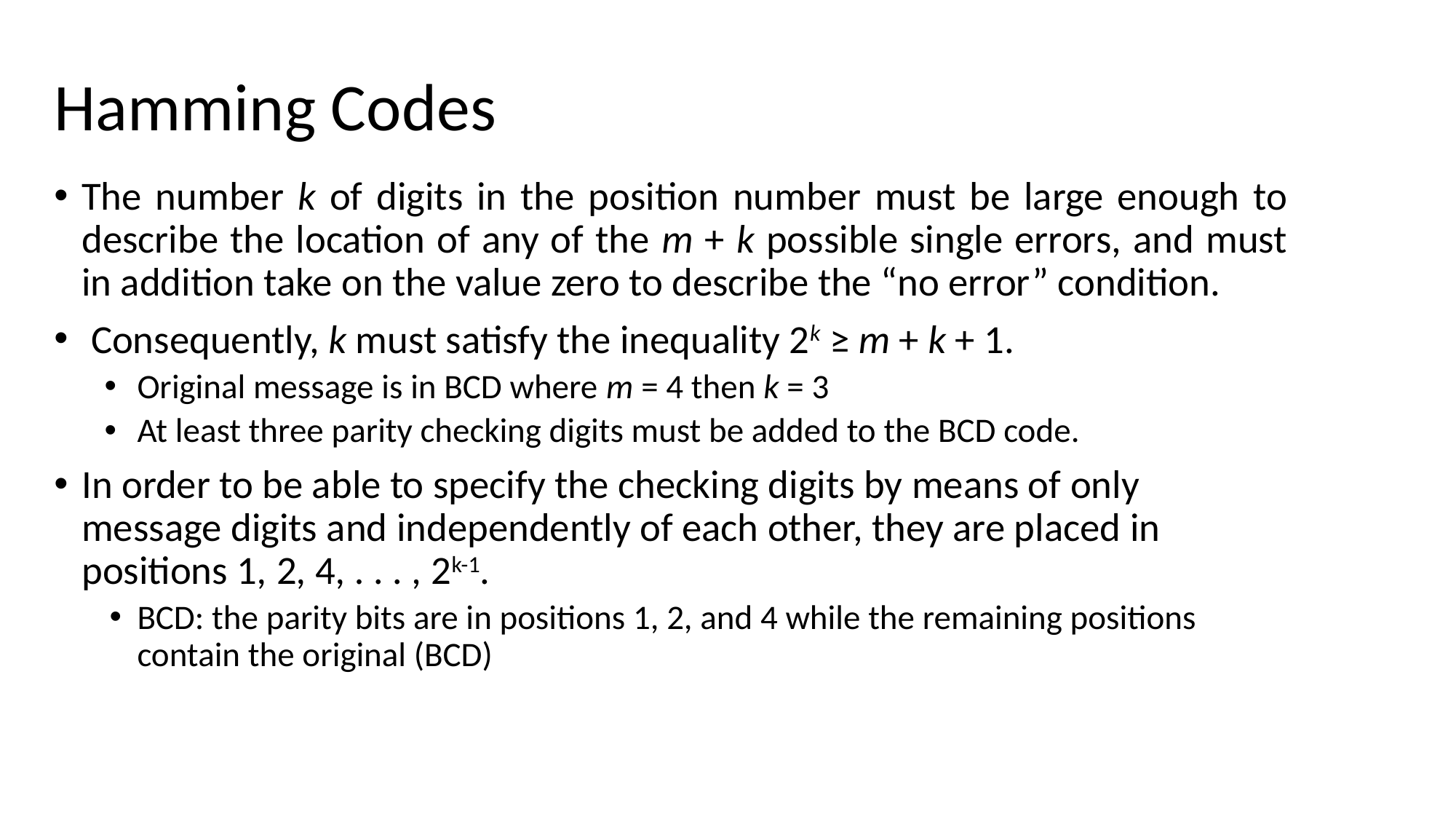

# Hamming Codes
The number k of digits in the position number must be large enough to describe the location of any of the m + k possible single errors, and must in addition take on the value zero to describe the “no error” condition.
 Consequently, k must satisfy the inequality 2k ≥ m + k + 1.
Original message is in BCD where m = 4 then k = 3
At least three parity checking digits must be added to the BCD code.
In order to be able to specify the checking digits by means of only message digits and independently of each other, they are placed in positions 1, 2, 4, . . . , 2k-1.
BCD: the parity bits are in positions 1, 2, and 4 while the remaining positions contain the original (BCD)